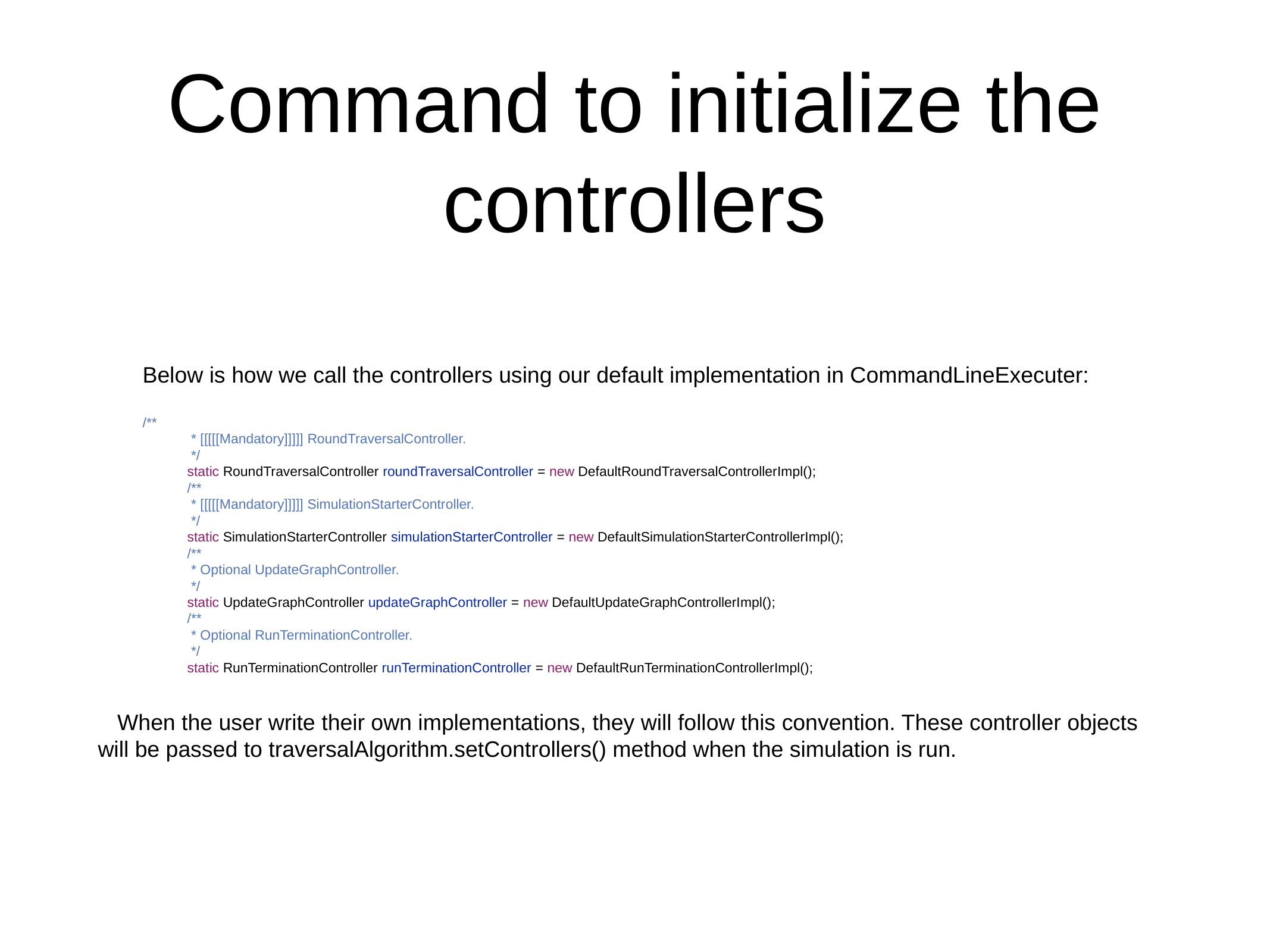

# Command to initialize the controllers
Below is how we call the controllers using our default implementation in CommandLineExecuter:

/**
	 * [[[[[Mandatory]]]]] RoundTraversalController.
	 */
	static RoundTraversalController roundTraversalController = new DefaultRoundTraversalControllerImpl();
	/**
	 * [[[[[Mandatory]]]]] SimulationStarterController.
	 */
	static SimulationStarterController simulationStarterController = new DefaultSimulationStarterControllerImpl();
	/**
	 * Optional UpdateGraphController.
	 */
	static UpdateGraphController updateGraphController = new DefaultUpdateGraphControllerImpl();
	/**
	 * Optional RunTerminationController.
	 */
	static RunTerminationController runTerminationController = new DefaultRunTerminationControllerImpl();

     When the user write their own implementations, they will follow this convention. These controller objects will be passed to traversalAlgorithm.setControllers() method when the simulation is run.